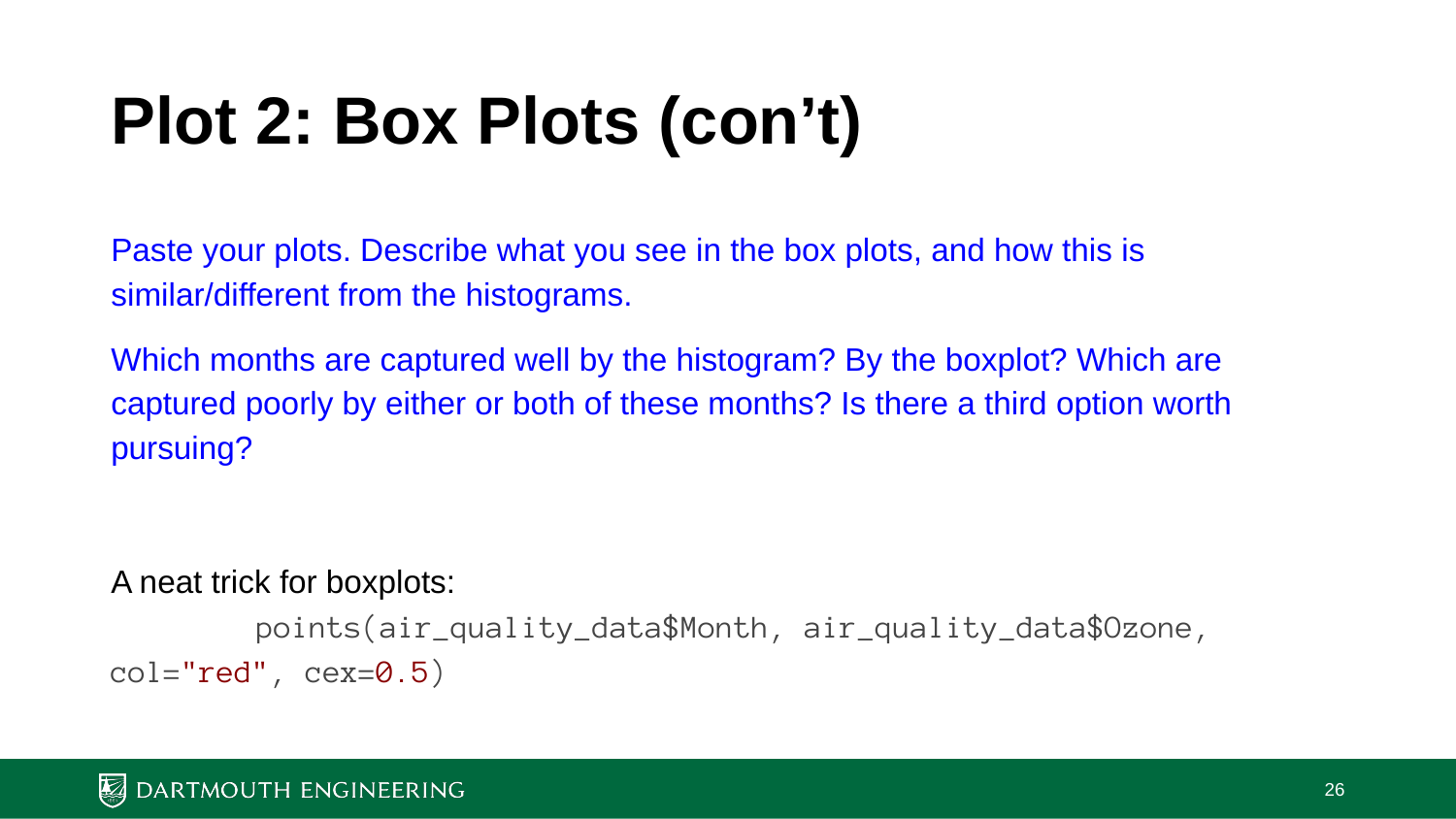

# Plot 2: Box Plots (con’t)
Paste your plots. Describe what you see in the box plots, and how this is similar/different from the histograms.
Which months are captured well by the histogram? By the boxplot? Which are captured poorly by either or both of these months? Is there a third option worth pursuing?
A neat trick for boxplots:
	points(air_quality_data$Month, air_quality_data$Ozone, col="red", cex=0.5)

26